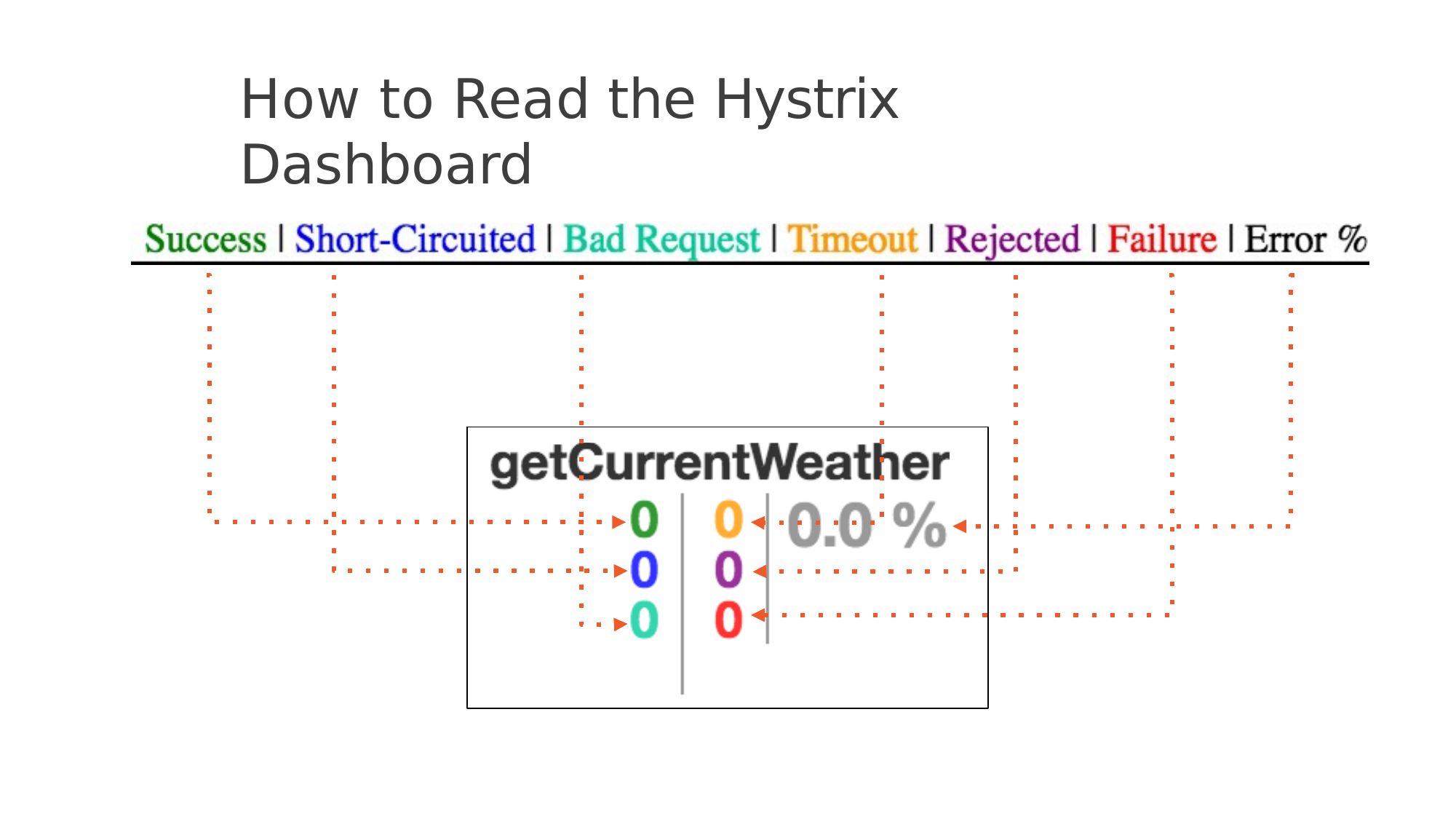

# How to Read the Hystrix Dashboard